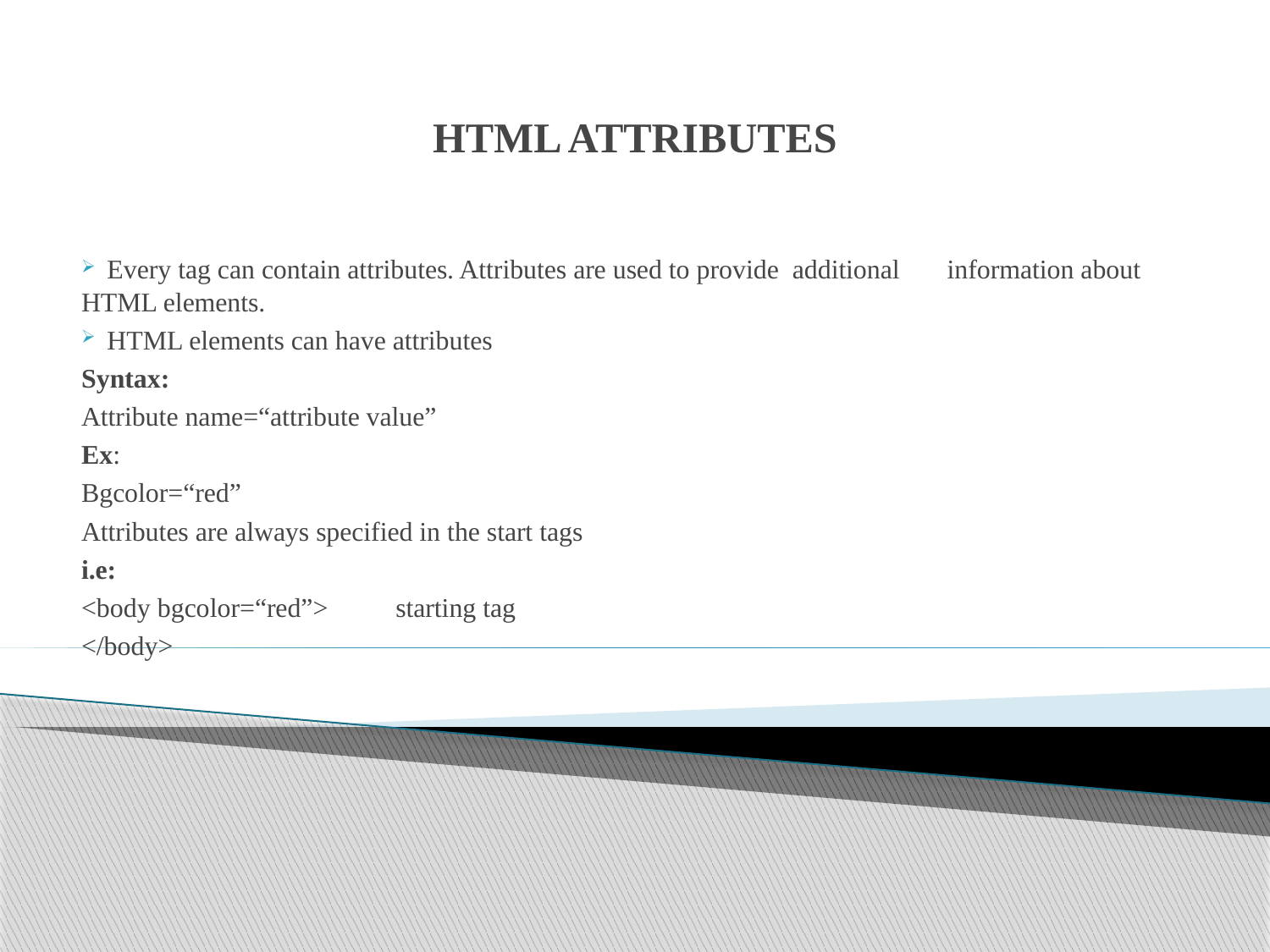

# HTML ATTRIBUTES
  Every tag can contain attributes. Attributes are used to provide  additional       information about HTML elements.
  HTML elements can have attributes
Syntax:
Attribute name=“attribute value”
Ex:
Bgcolor=“red”
Attributes are always specified in the start tags
i.e:
<body bgcolor=“red”>          starting tag
</body>